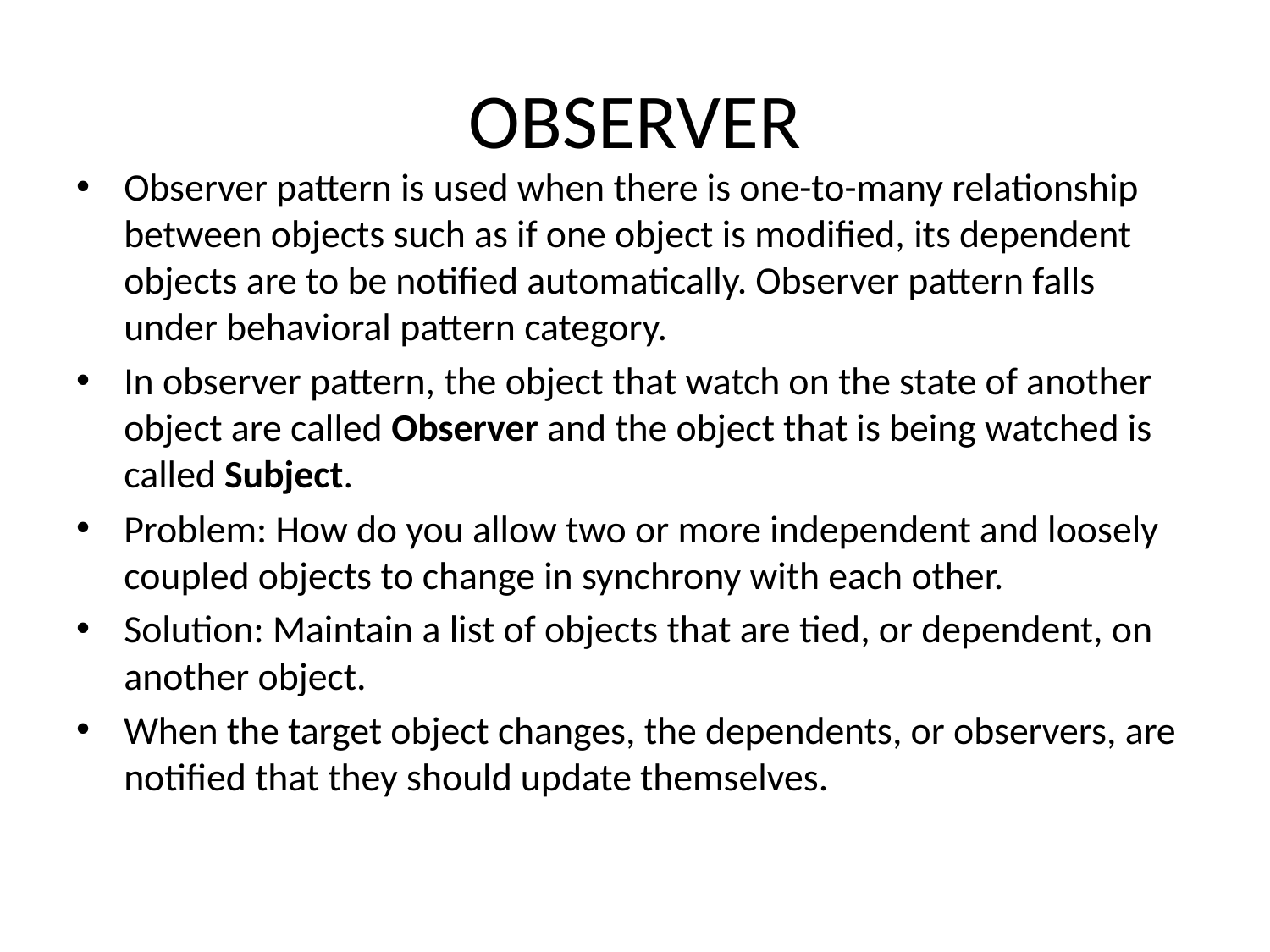

# OBSERVER
Observer pattern is used when there is one-to-many relationship between objects such as if one object is modified, its dependent objects are to be notified automatically. Observer pattern falls under behavioral pattern category.
In observer pattern, the object that watch on the state of another object are called Observer and the object that is being watched is called Subject.
Problem: How do you allow two or more independent and loosely coupled objects to change in synchrony with each other.
Solution: Maintain a list of objects that are tied, or dependent, on another object.
When the target object changes, the dependents, or observers, are notified that they should update themselves.